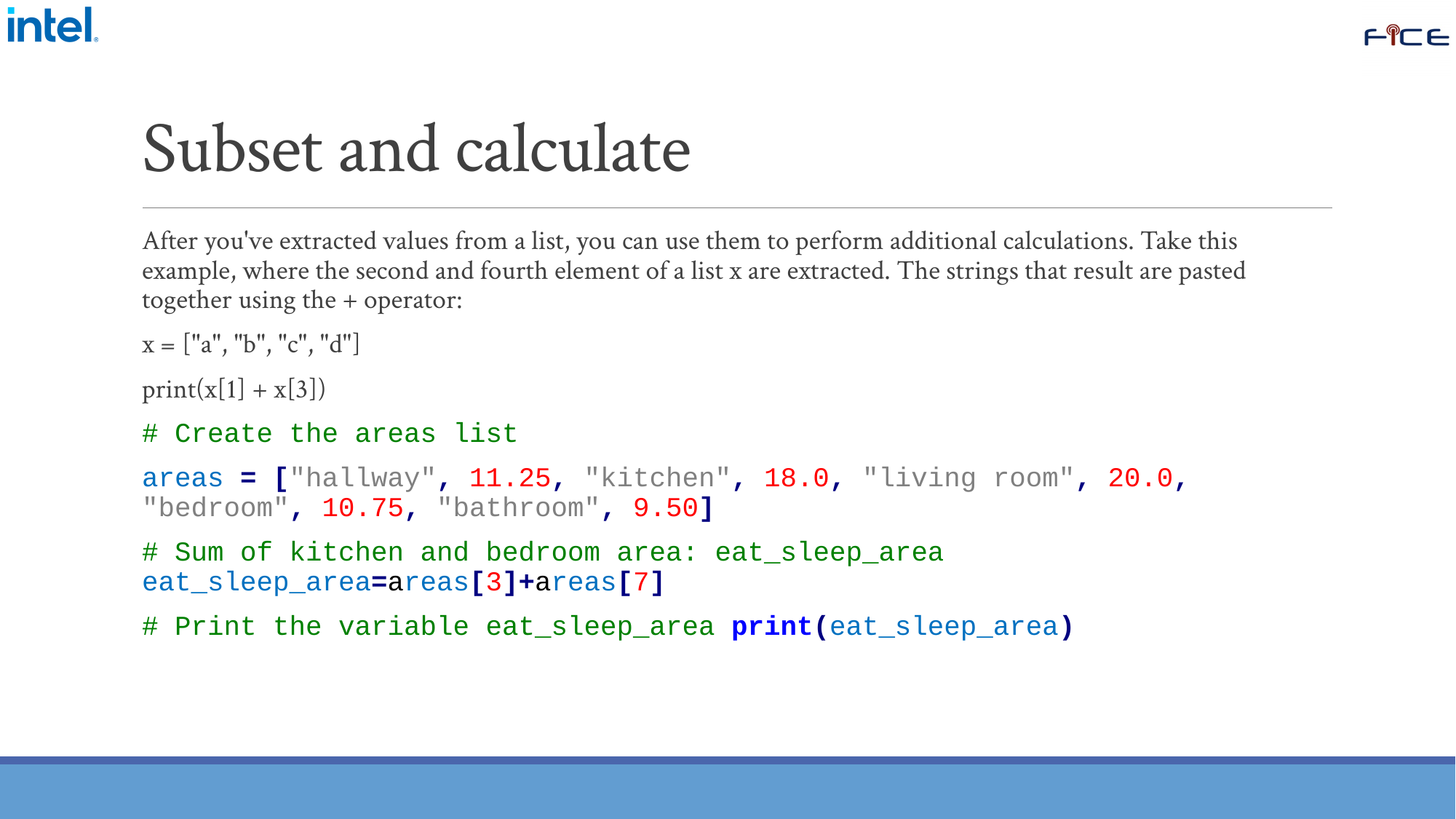

# Subset and calculate
After you've extracted values from a list, you can use them to perform additional calculations. Take this example, where the second and fourth element of a list x are extracted. The strings that result are pasted together using the + operator:
x = ["a", "b", "c", "d"]
print(x[1] + x[3])
# Create the areas list
areas = ["hallway", 11.25, "kitchen", 18.0, "living room", 20.0, "bedroom", 10.75, "bathroom", 9.50]
# Sum of kitchen and bedroom area: eat_sleep_area eat_sleep_area=areas[3]+areas[7]
# Print the variable eat_sleep_area print(eat_sleep_area)